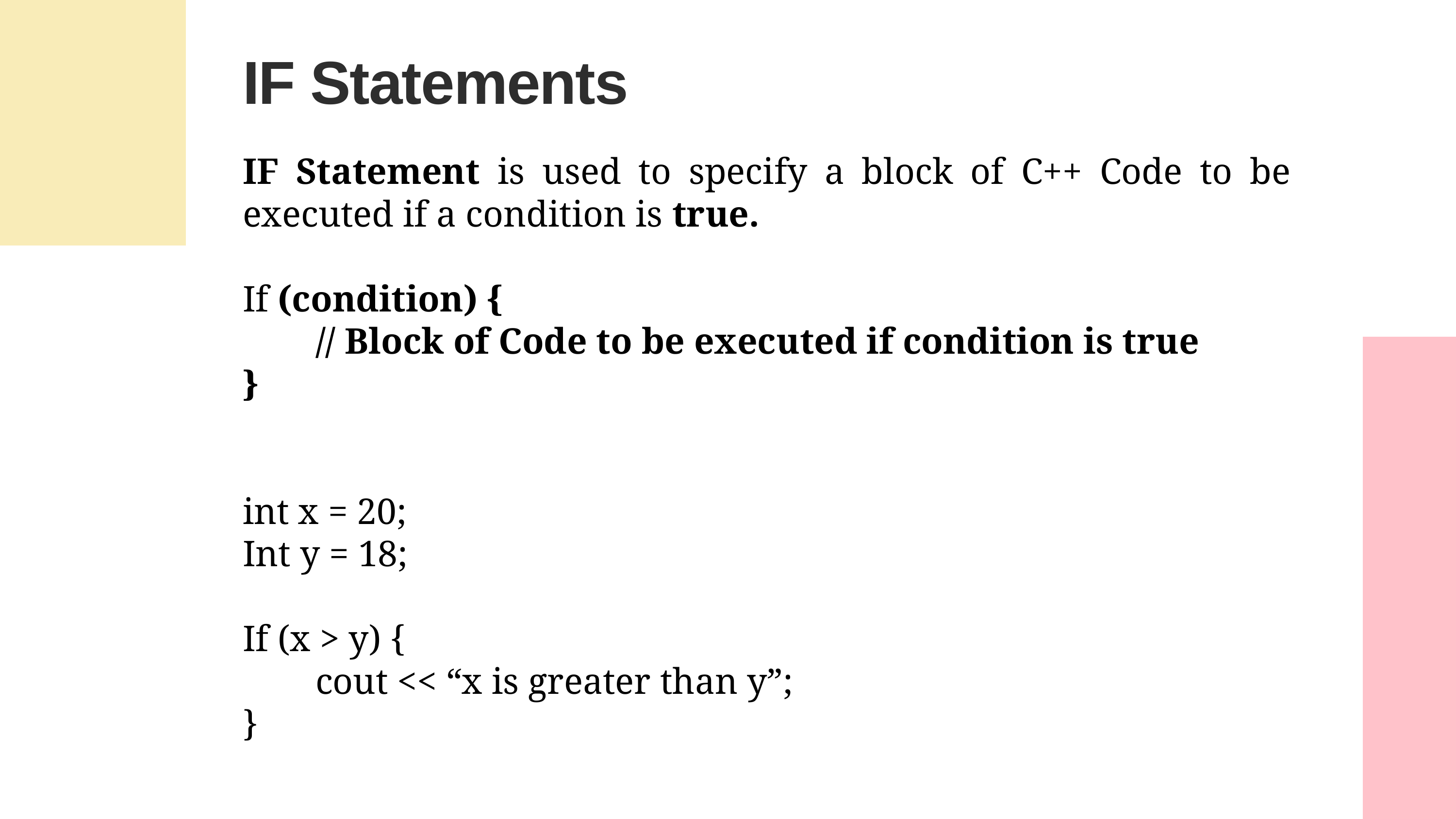

IF Statements
IF Statement is used to specify a block of C++ Code to be executed if a condition is true.

If (condition) {
	// Block of Code to be executed if condition is true
}

int x = 20;
Int y = 18;

If (x > y) {
	cout << “x is greater than y”;
}